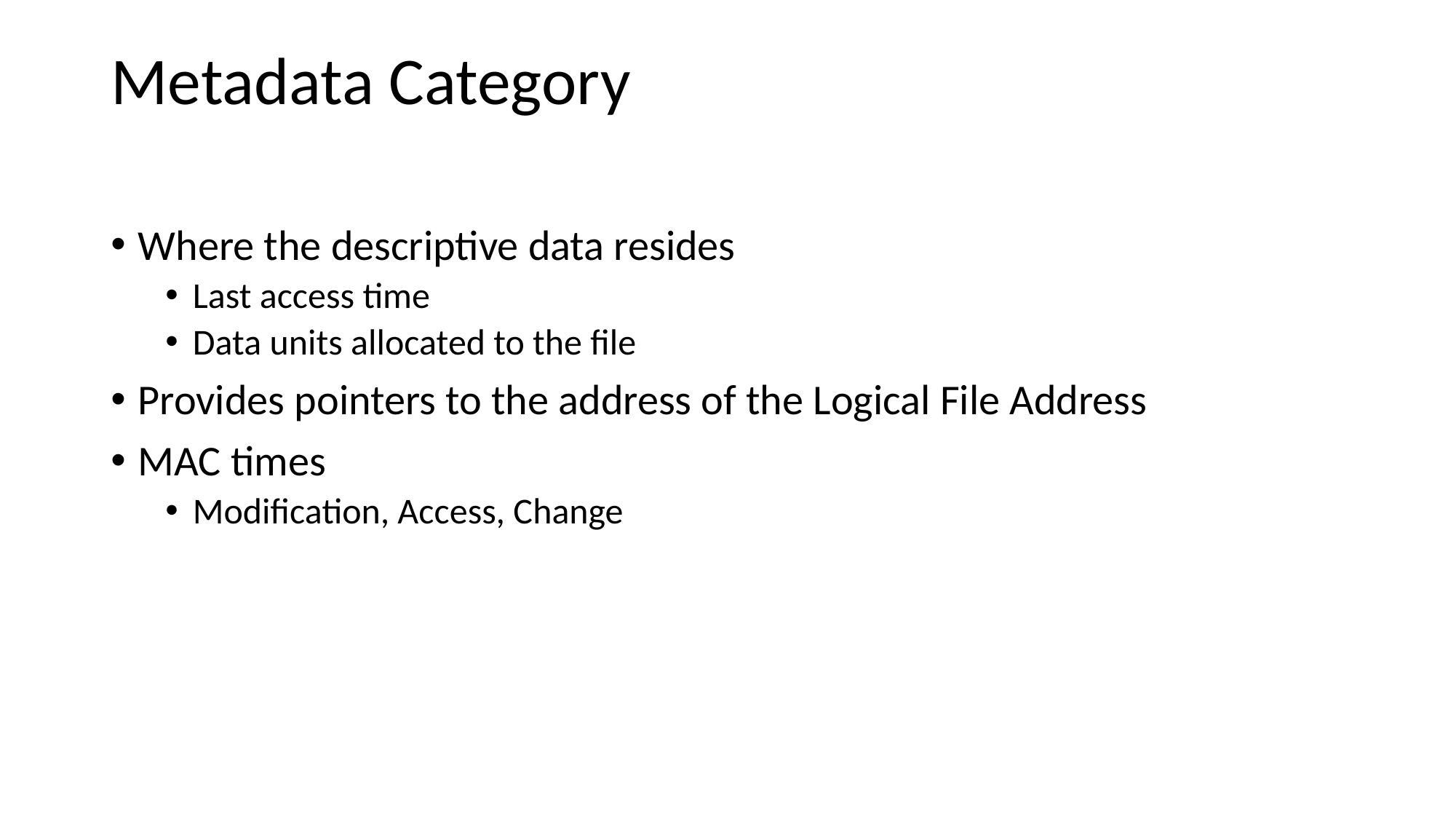

# Metadata Category
Where the descriptive data resides
Last access time
Data units allocated to the file
Provides pointers to the address of the Logical File Address
MAC times
Modification, Access, Change